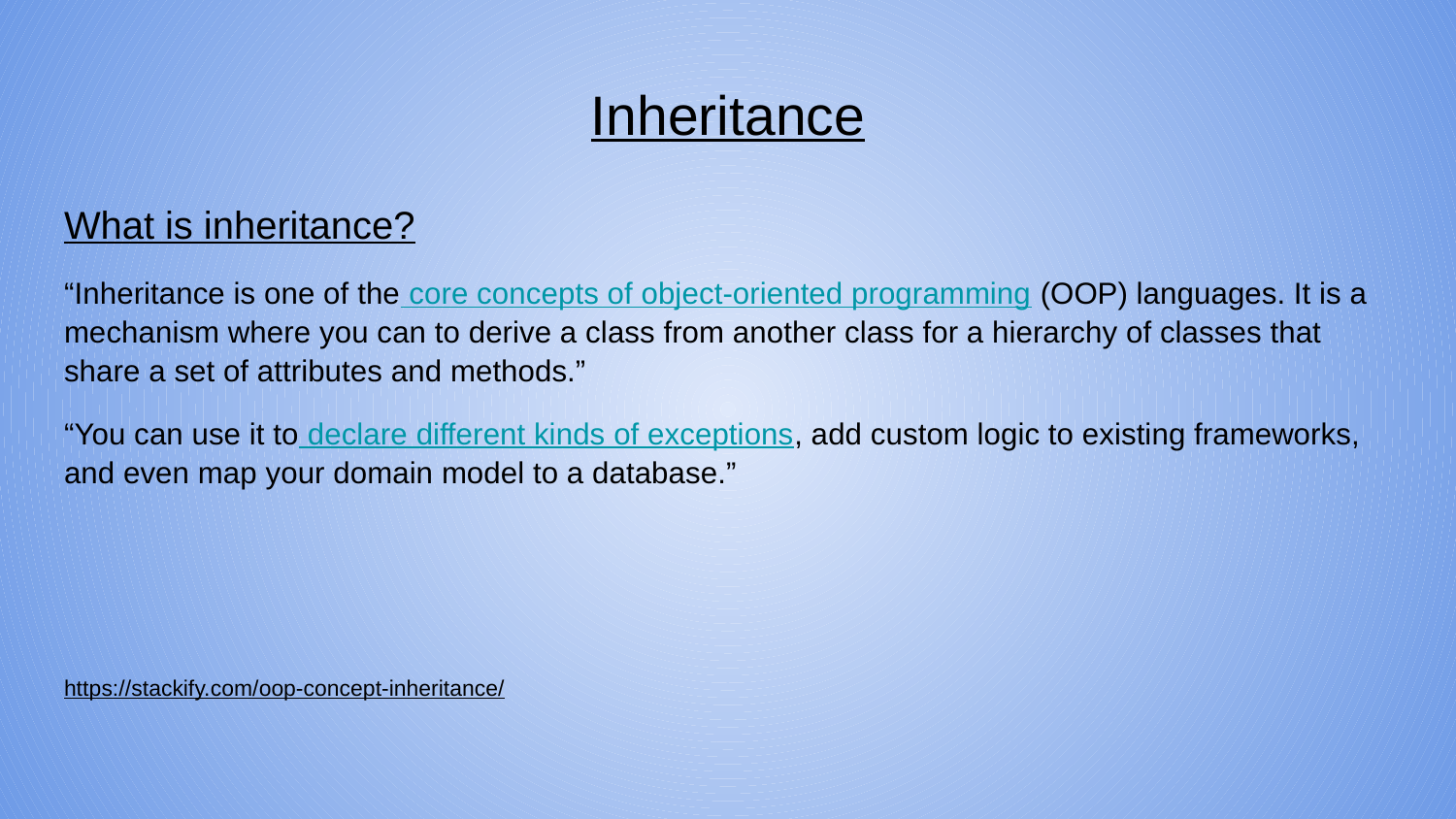

# Inheritance
What is inheritance?
“Inheritance is one of the core concepts of object-oriented programming (OOP) languages. It is a mechanism where you can to derive a class from another class for a hierarchy of classes that share a set of attributes and methods.”
“You can use it to declare different kinds of exceptions, add custom logic to existing frameworks, and even map your domain model to a database.”

https://stackify.com/oop-concept-inheritance/